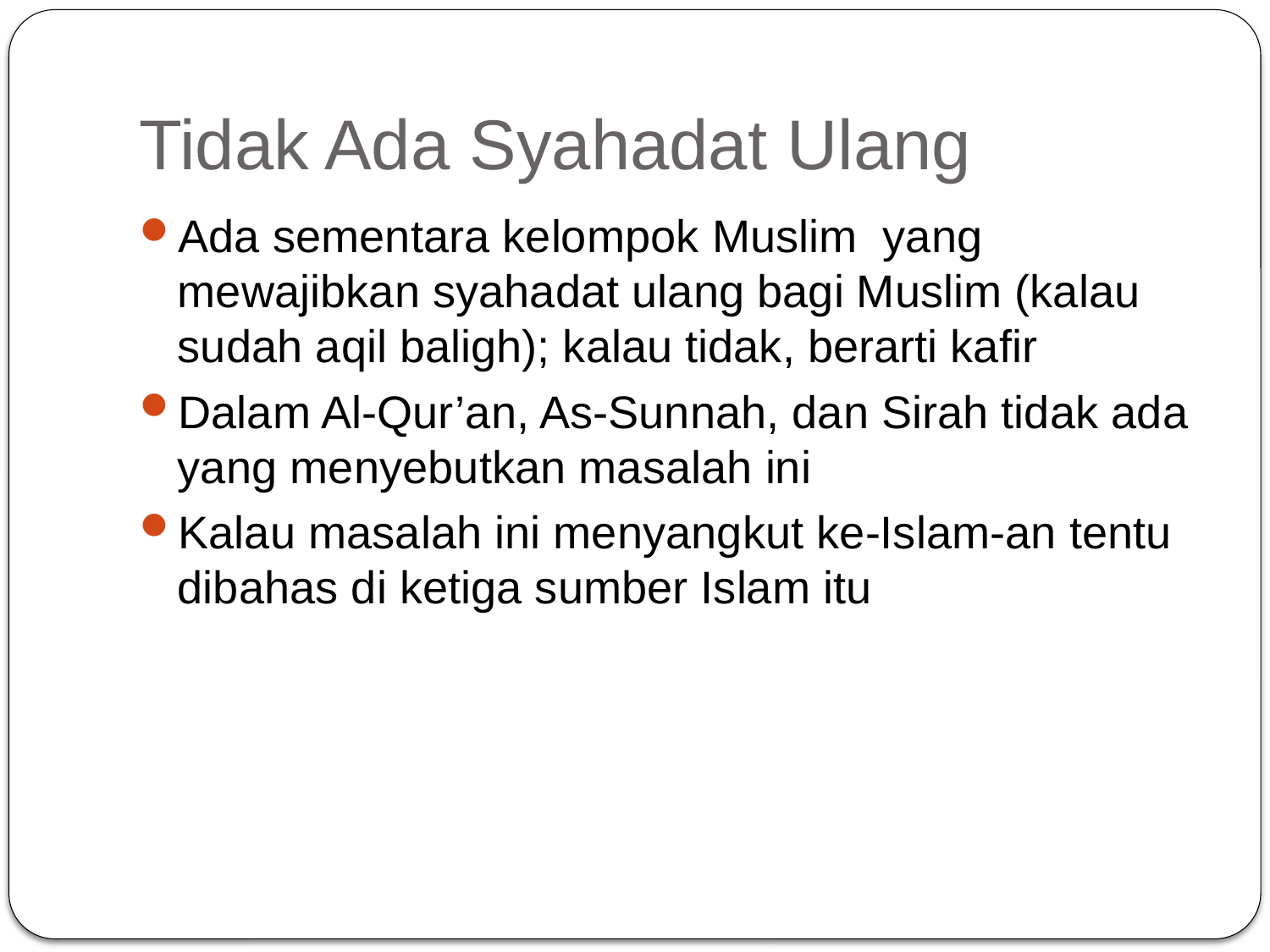

# Tidak Ada Syahadat Ulang
Ada sementara kelompok Muslim  yang mewajibkan syahadat ulang bagi Muslim (kalau sudah aqil baligh); kalau tidak, berarti kafir
Dalam Al-Qur’an, As-Sunnah, dan Sirah tidak ada yang menyebutkan masalah ini
Kalau masalah ini menyangkut ke-Islam-an tentu dibahas di ketiga sumber Islam itu